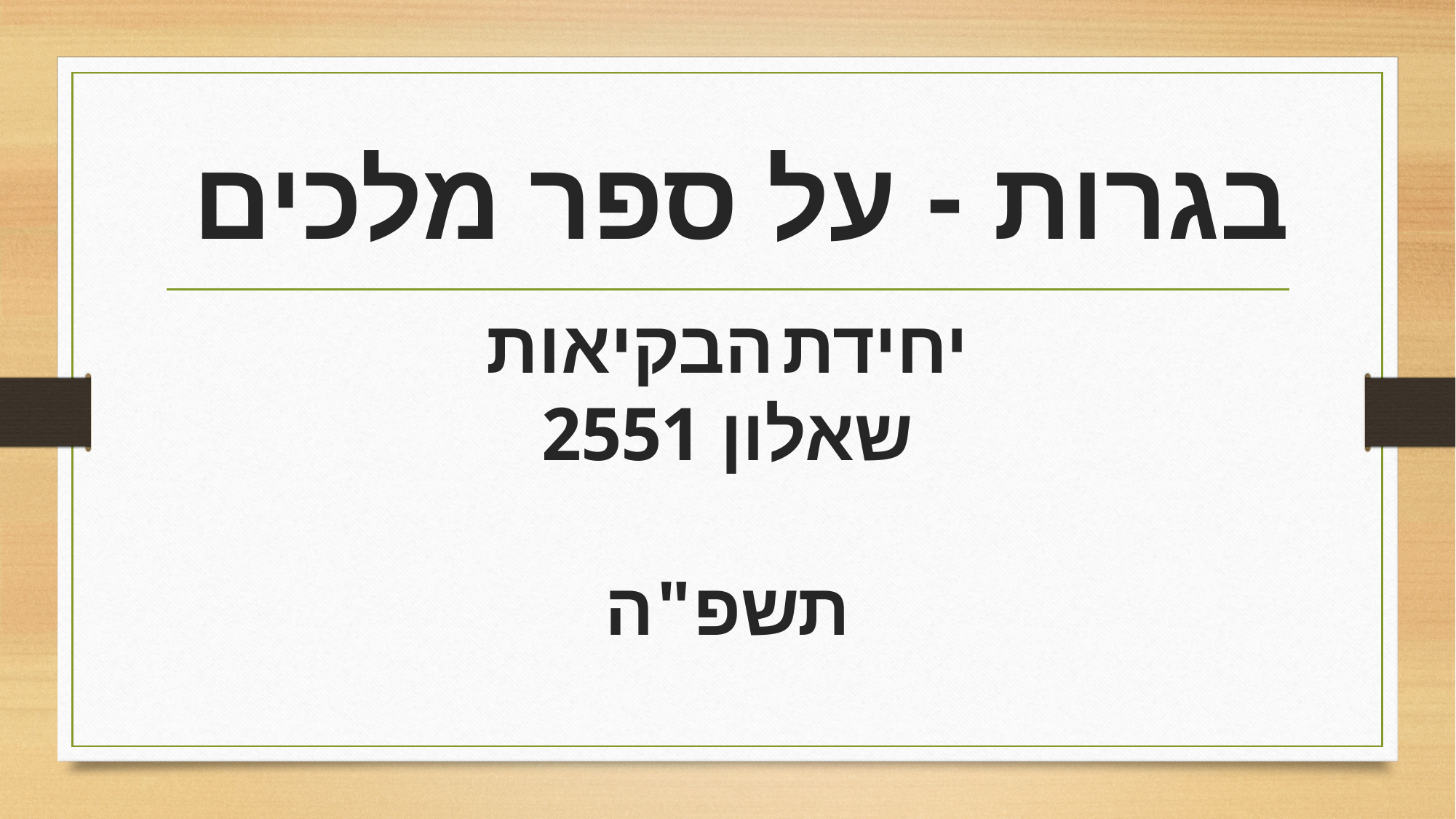

# בגרות - על ספר מלכים
יחידת הבקיאות
שאלון 2551

תשפ"ה